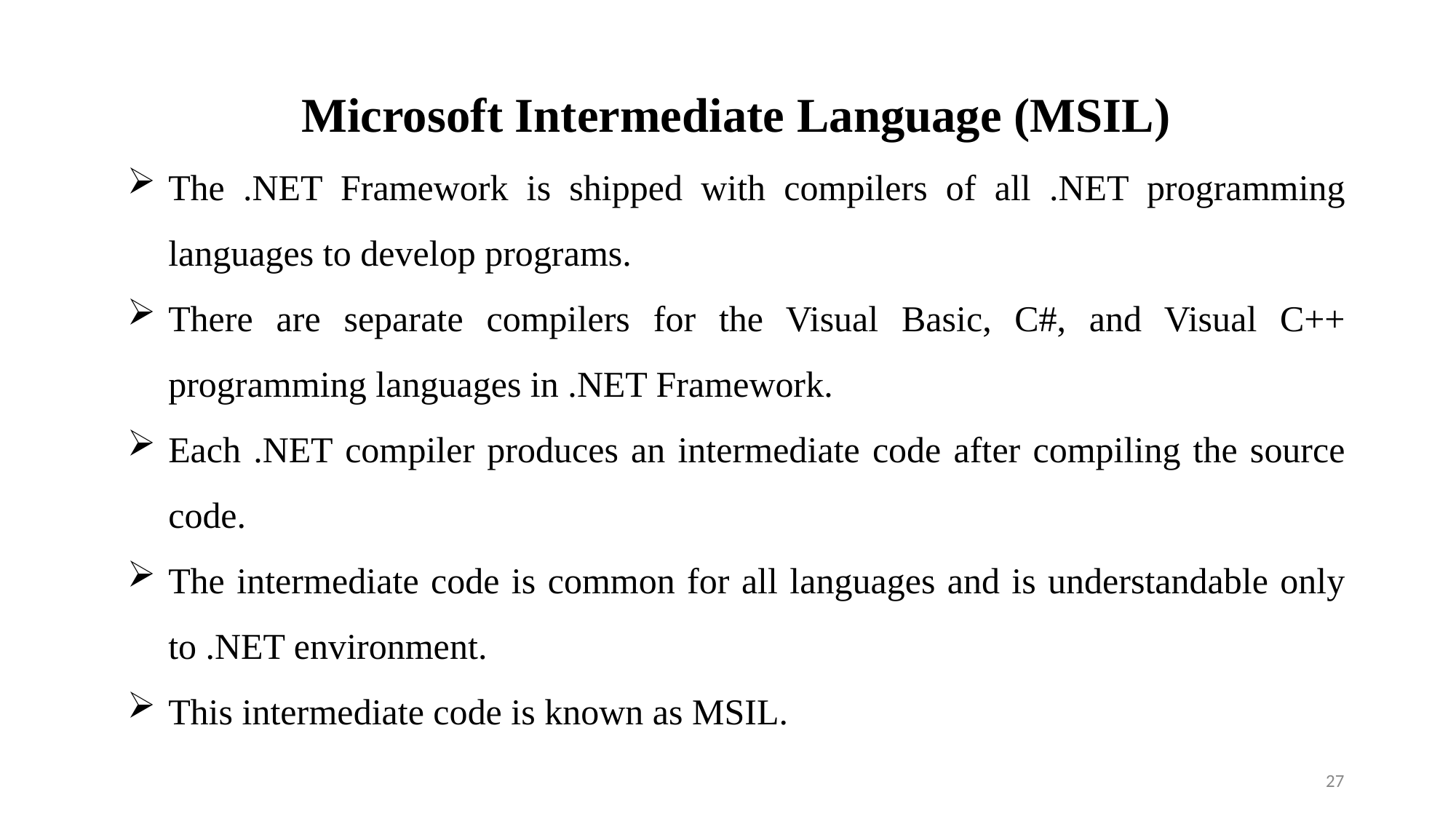

Microsoft Intermediate Language (MSIL)
The .NET Framework is shipped with compilers of all .NET programming languages to develop programs.
There are separate compilers for the Visual Basic, C#, and Visual C++ programming languages in .NET Framework.
Each .NET compiler produces an intermediate code after compiling the source code.
The intermediate code is common for all languages and is understandable only to .NET environment.
This intermediate code is known as MSIL.
27